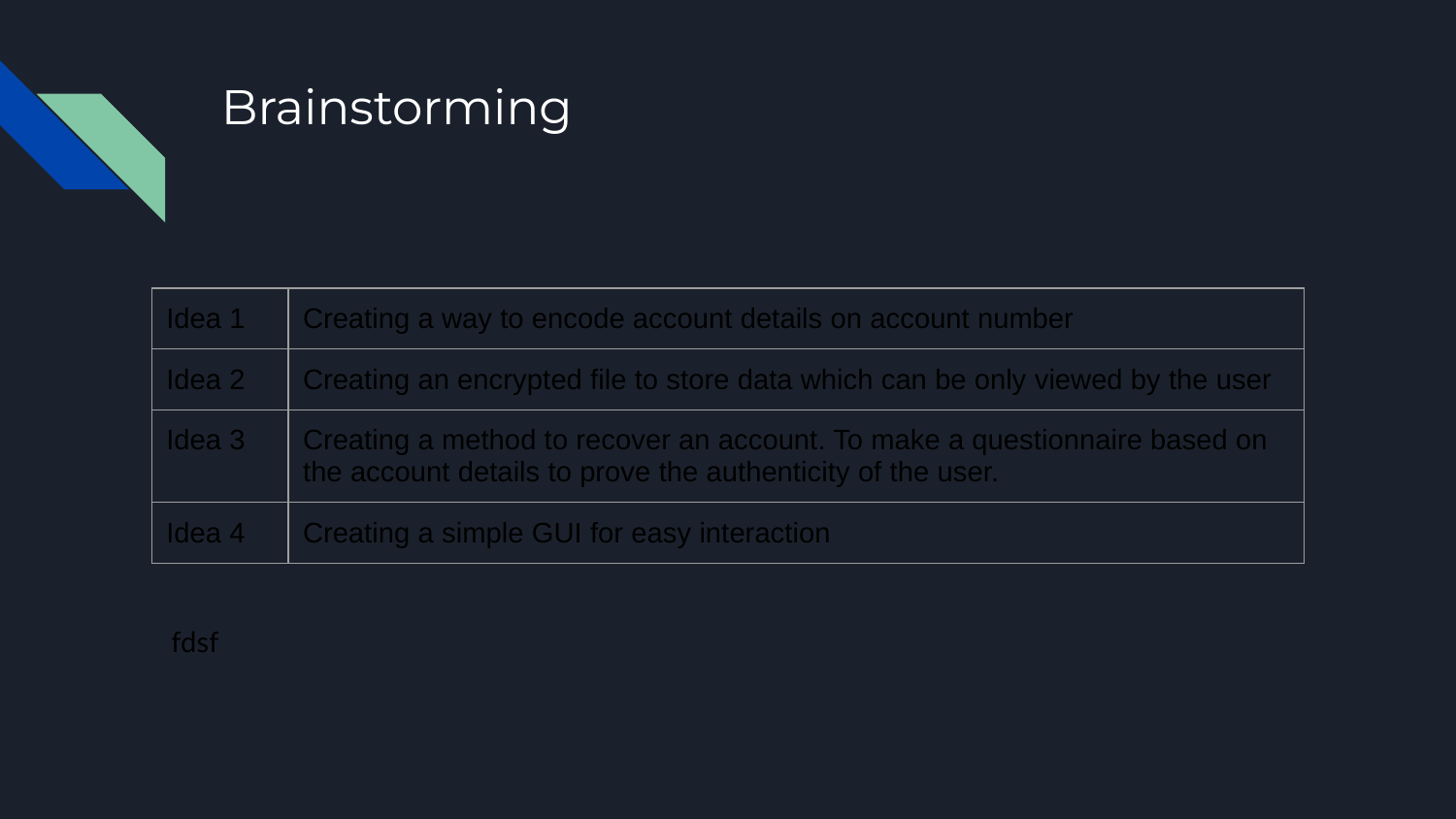

# Brainstorming
| Idea 1 | Creating a way to encode account details on account number |
| --- | --- |
| Idea 2 | Creating an encrypted file to store data which can be only viewed by the user |
| Idea 3 | Creating a method to recover an account. To make a questionnaire based on the account details to prove the authenticity of the user. |
| Idea 4 | Creating a simple GUI for easy interaction |
fdsf